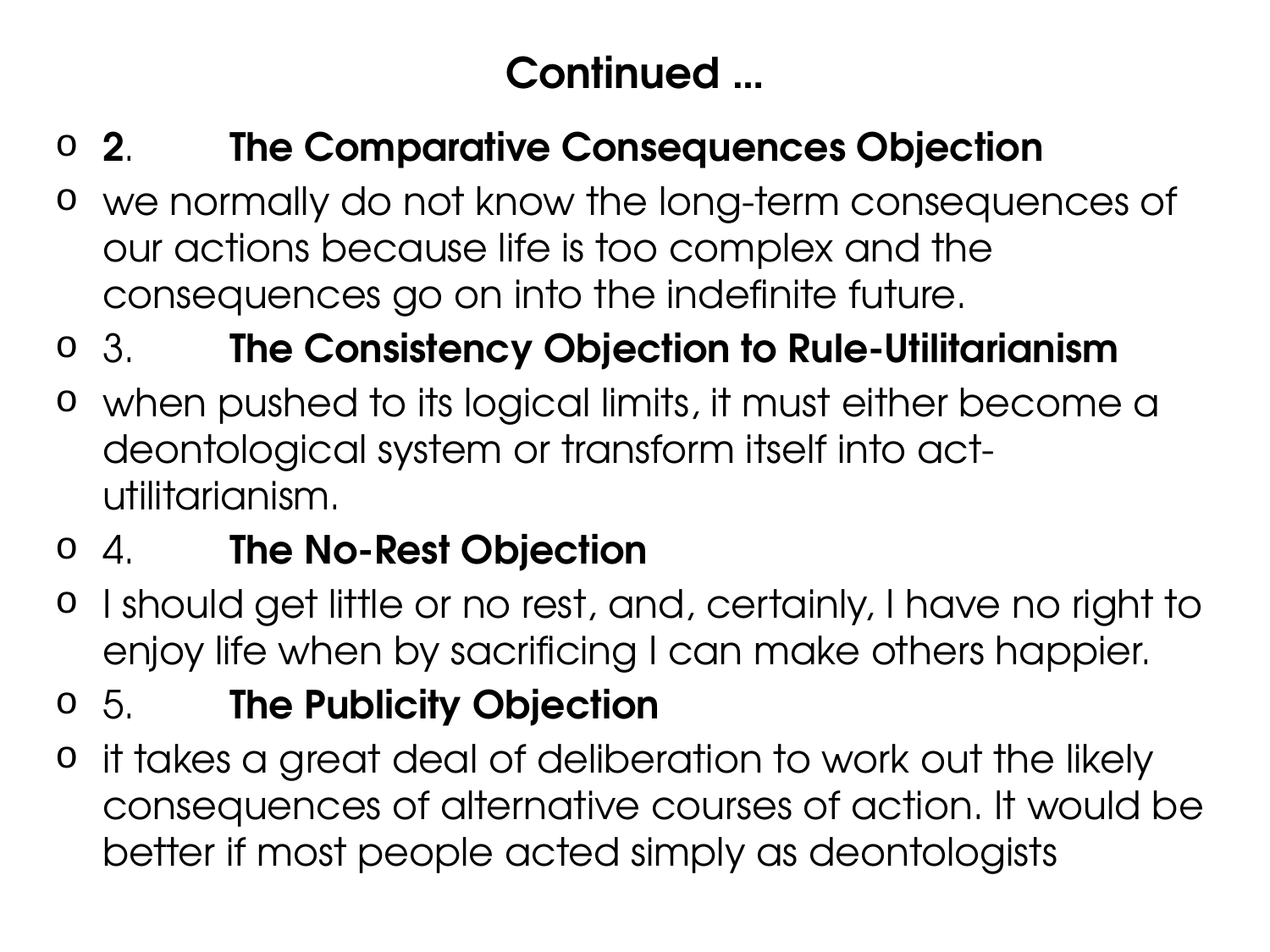

# Continued …
2.	The Comparative Consequences Objection
we normally do not know the long-term consequences of our actions because life is too complex and the consequences go on into the indefinite future.
3.	The Consistency Objection to Rule-Utilitarianism
when pushed to its logical limits, it must either become a deontological system or transform itself into act-utilitarianism.
4.	The No-Rest Objection
I should get little or no rest, and, certainly, I have no right to enjoy life when by sacrificing I can make others happier.
5.	The Publicity Objection
it takes a great deal of deliberation to work out the likely consequences of alternative courses of action. It would be better if most people acted simply as deontologists